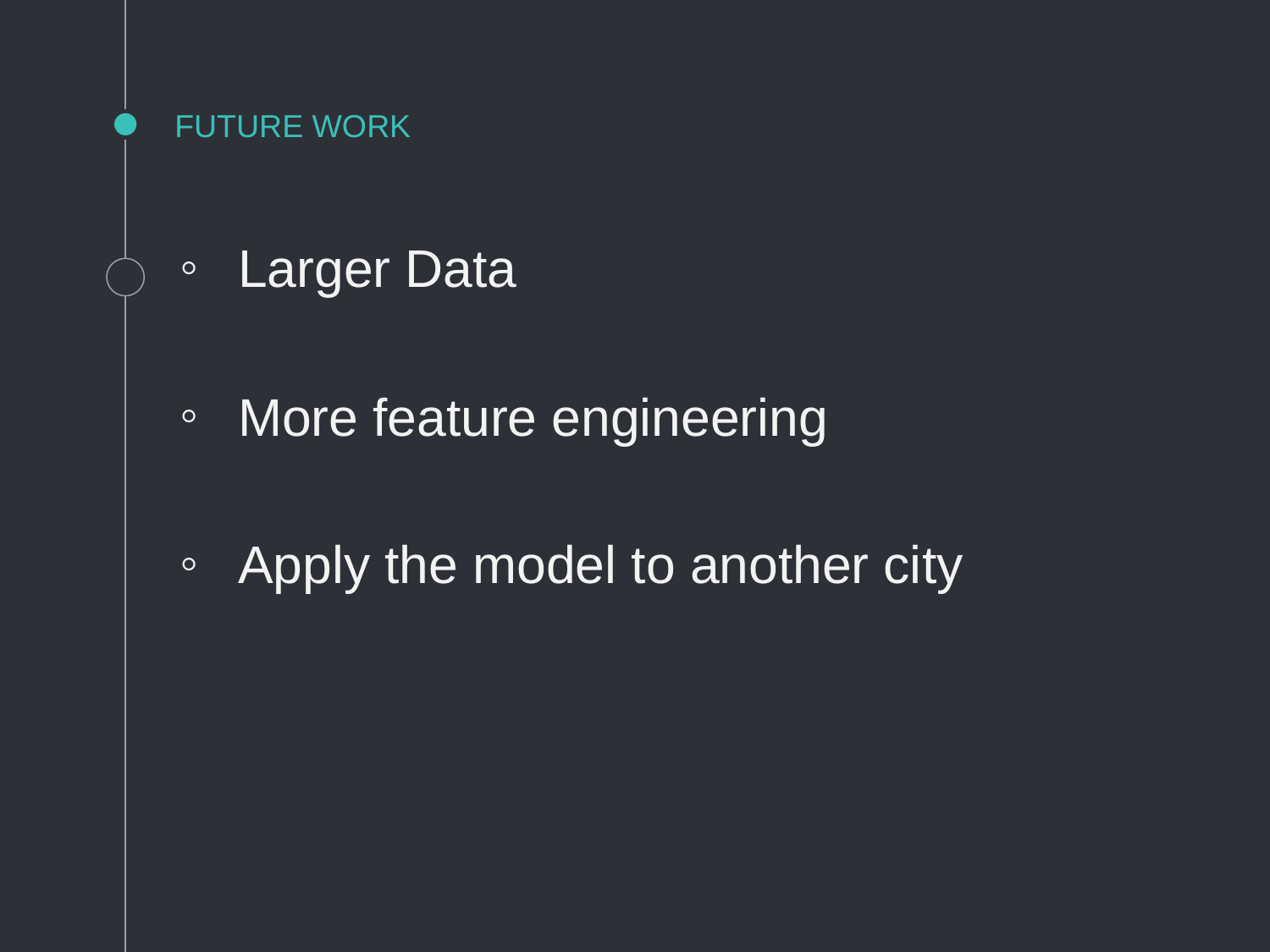

# FUTURE WORK
Larger Data

More feature engineering

Apply the model to another city